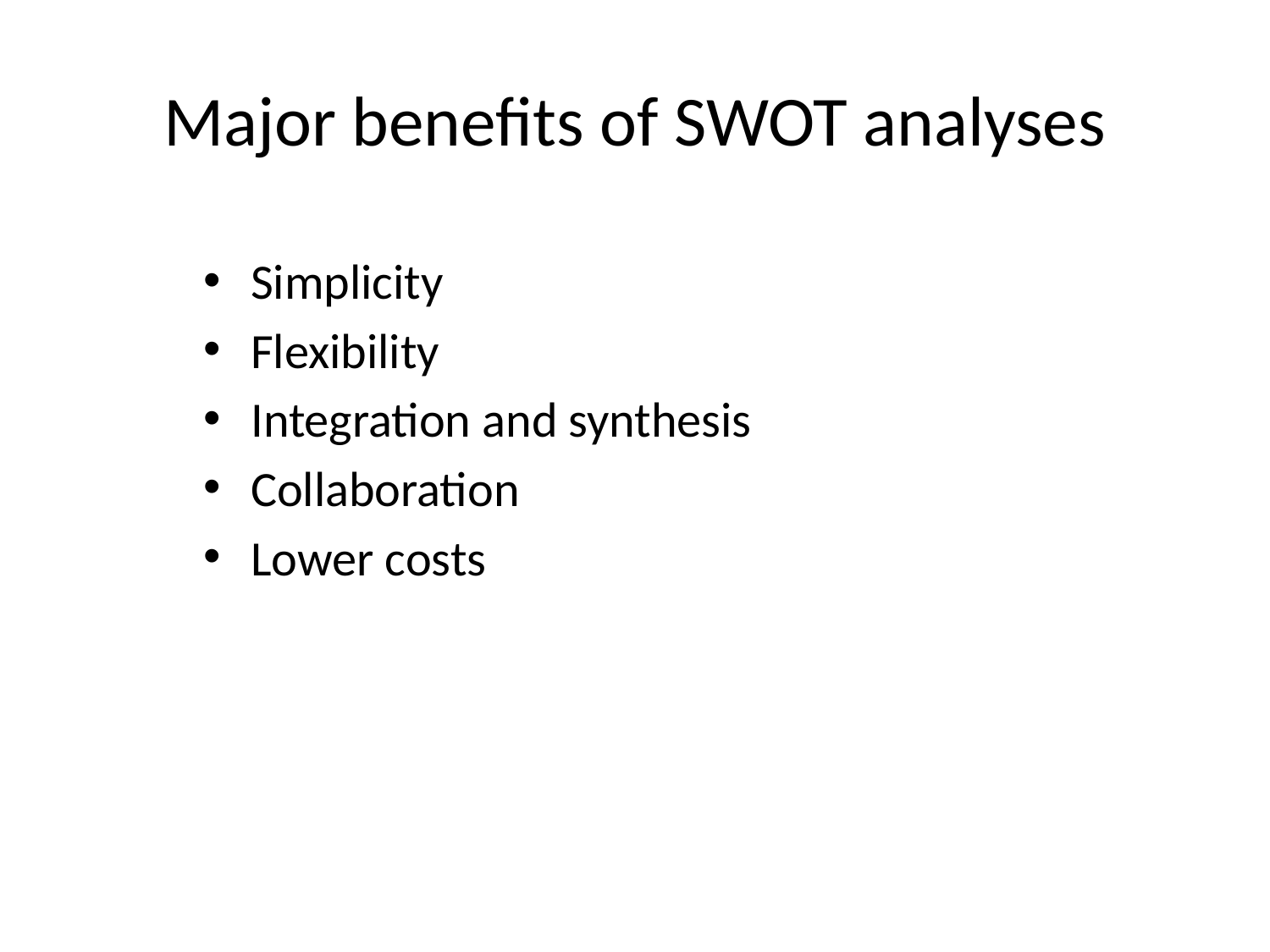

# Major benefits of SWOT analyses
Simplicity
Flexibility
Integration and synthesis
Collaboration
Lower costs